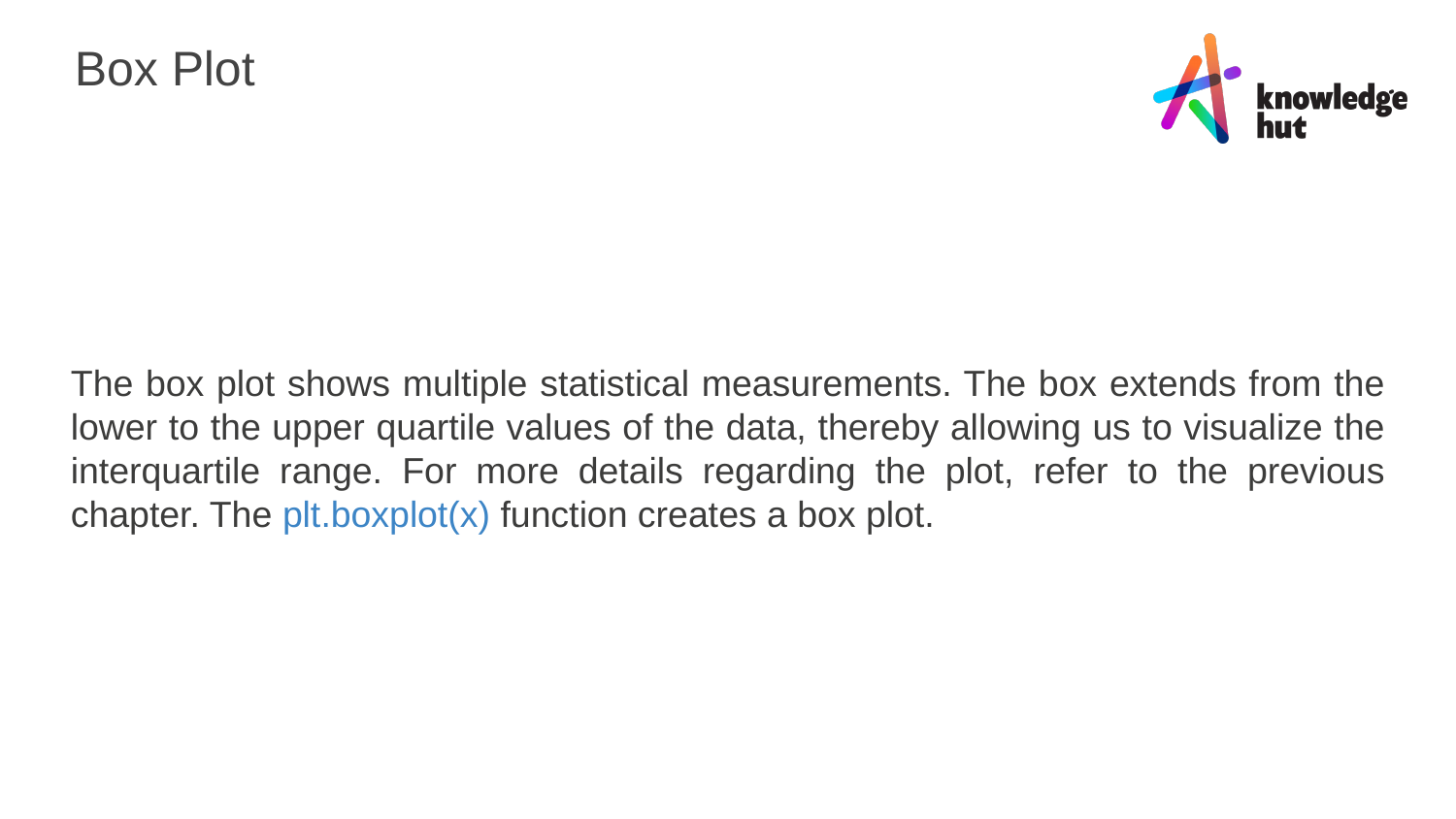

Box Plot
The box plot shows multiple statistical measurements. The box extends from the lower to the upper quartile values of the data, thereby allowing us to visualize the interquartile range. For more details regarding the plot, refer to the previous chapter. The plt.boxplot(x) function creates a box plot.